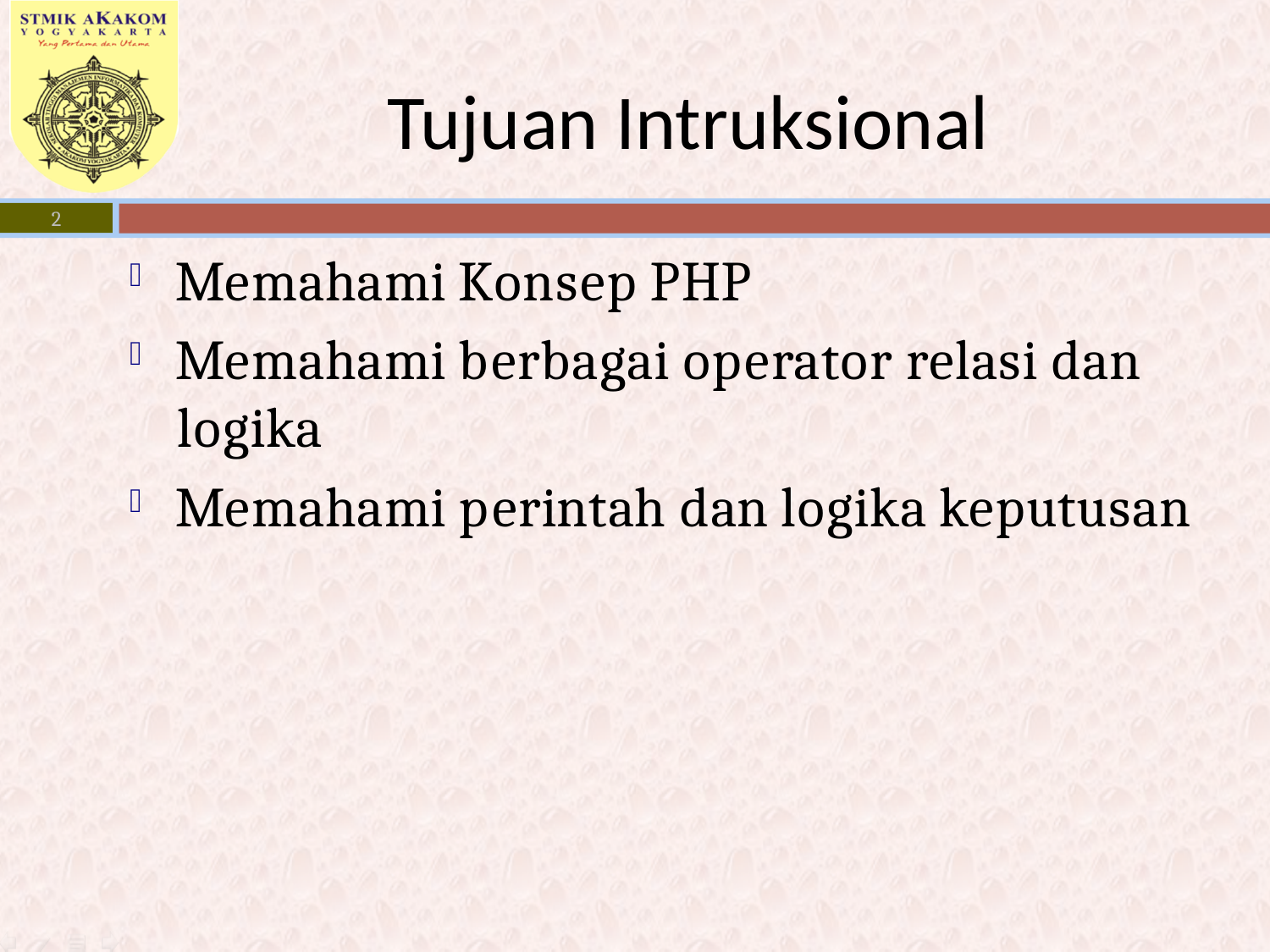

# Tujuan Intruksional
2
Memahami Konsep PHP
Memahami berbagai operator relasi dan logika
Memahami perintah dan logika keputusan